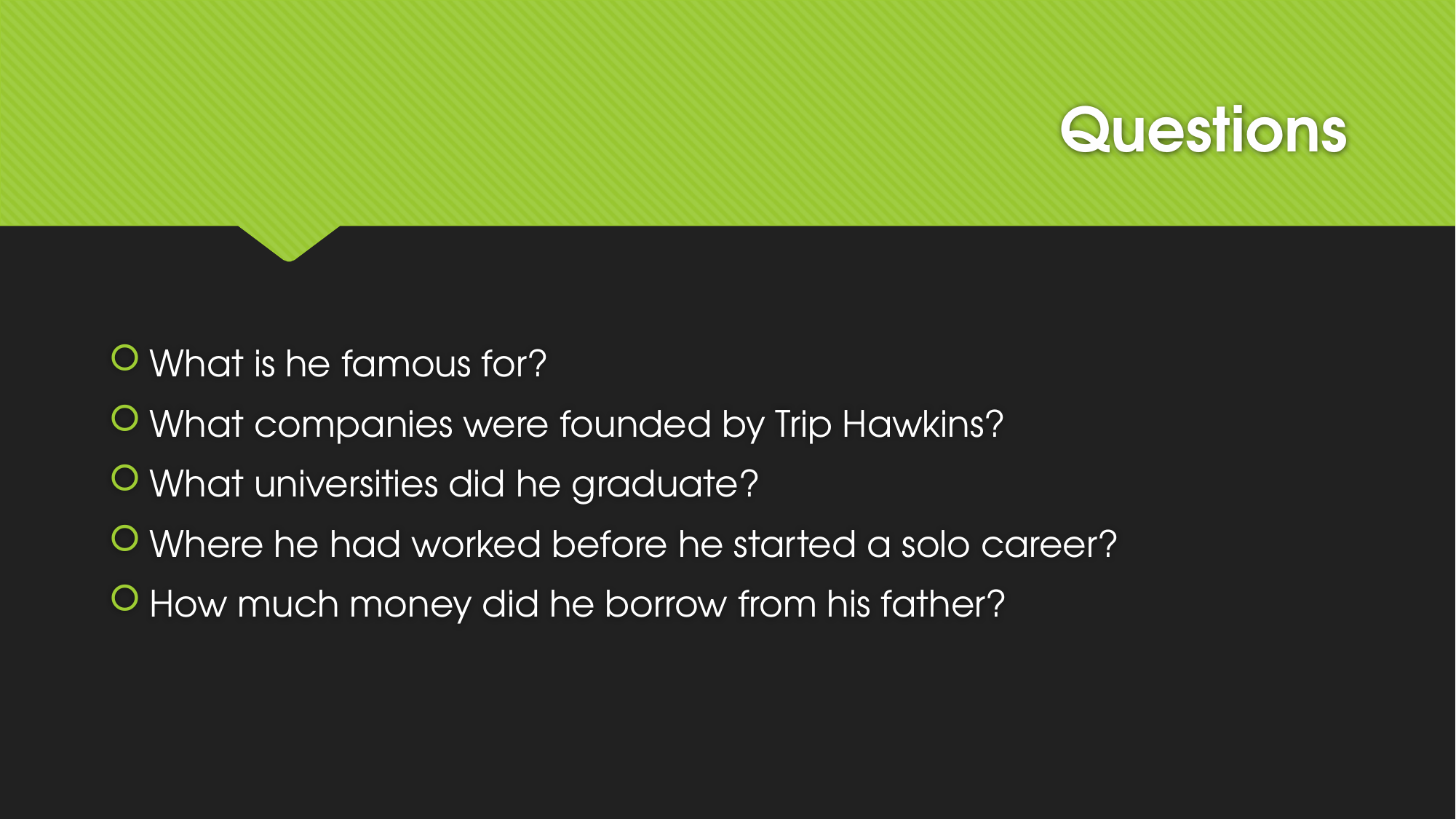

# Questions
What is he famous for?
What companies were founded by Trip Hawkins?
What universities did he graduate?
Where he had worked before he started a solo career?
How much money did he borrow from his father?